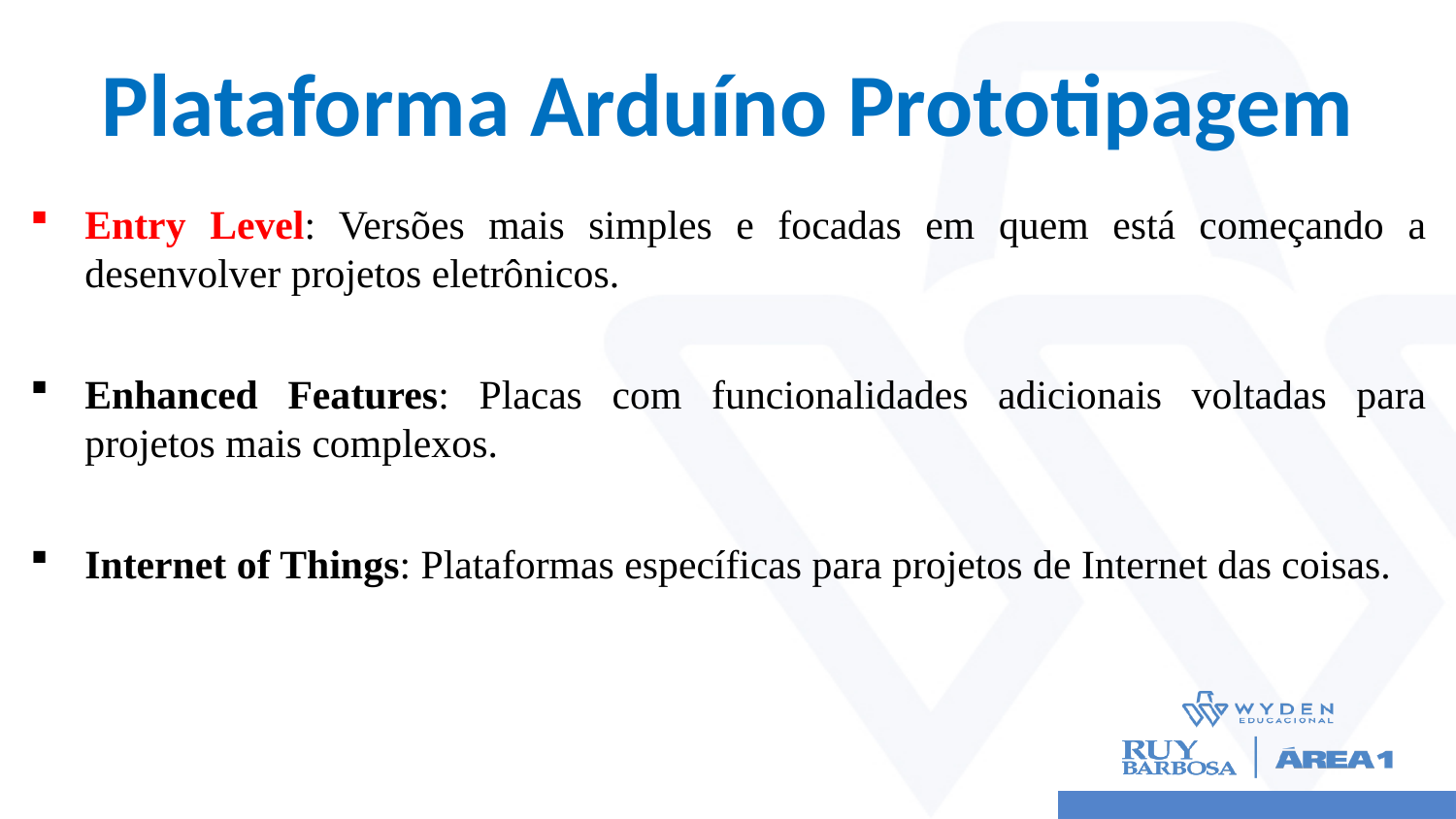

# Plataforma Arduíno Prototipagem
Entry Level: Versões mais simples e focadas em quem está começando a desenvolver projetos eletrônicos.

Enhanced Features: Placas com funcionalidades adicionais voltadas para projetos mais complexos.

Internet of Things: Plataformas específicas para projetos de Internet das coisas.